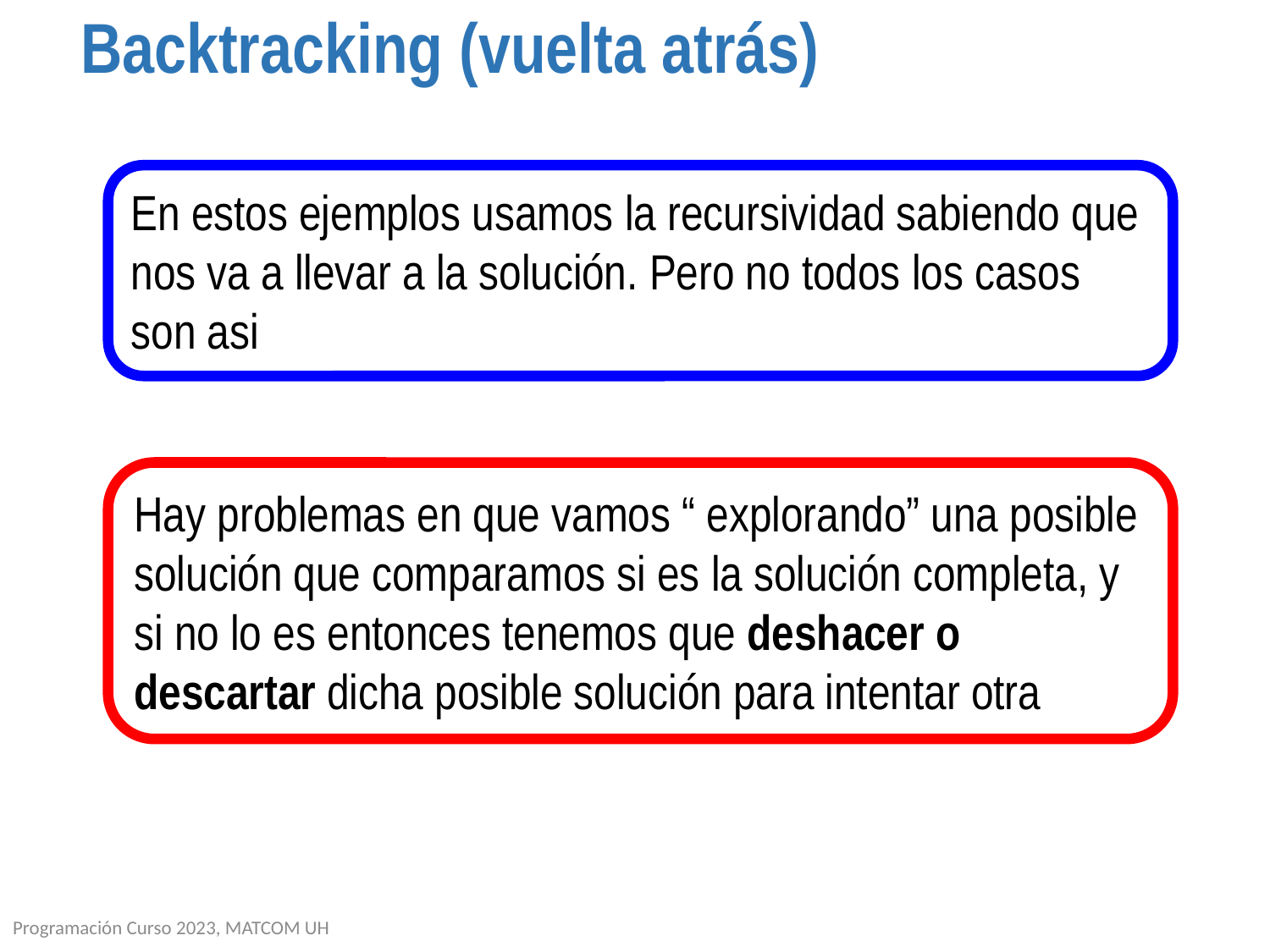

# Backtracking (vuelta atrás)
En estos ejemplos usamos la recursividad sabiendo que nos va a llevar a la solución. Pero no todos los casos son asi
Hay problemas en que vamos “ explorando” una posible solución que comparamos si es la solución completa, y si no lo es entonces tenemos que deshacer o descartar dicha posible solución para intentar otra
11
Programación Curso 2023, MATCOM UH